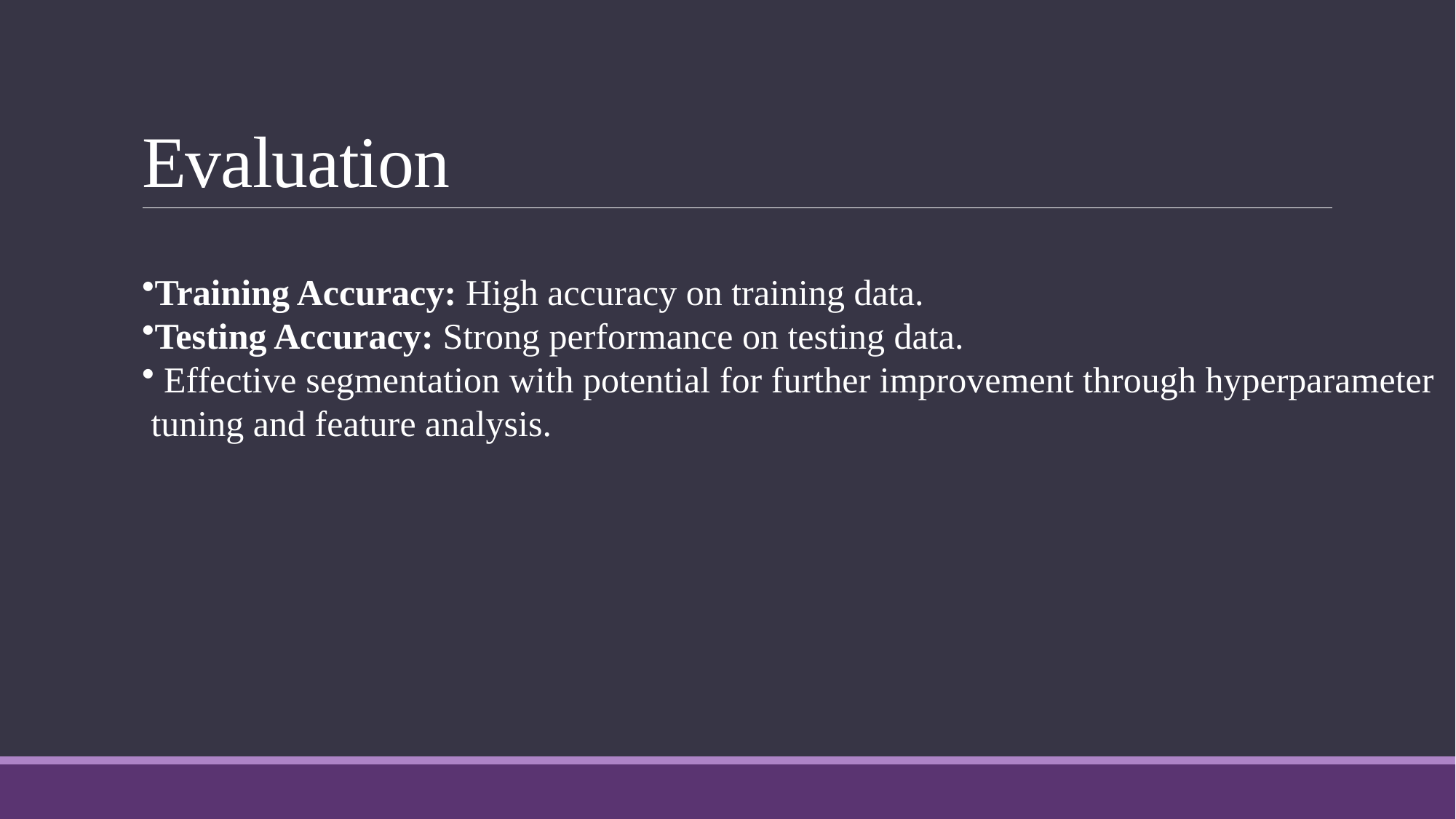

# Evaluation
Training Accuracy: High accuracy on training data.
Testing Accuracy: Strong performance on testing data.
 Effective segmentation with potential for further improvement through hyperparameter
 tuning and feature analysis.